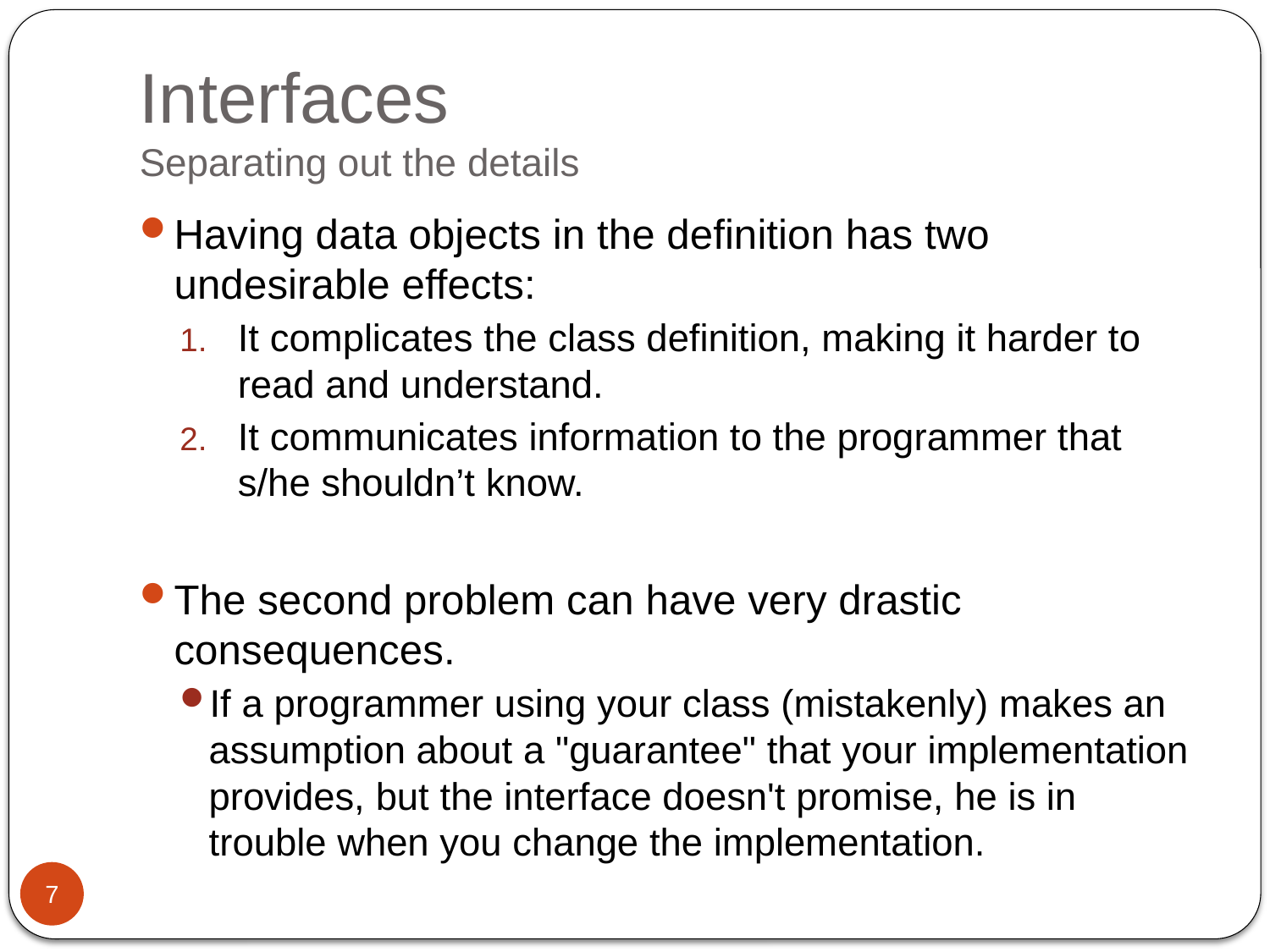

# Interfaces Separating out the details
Having data objects in the definition has two undesirable effects:
It complicates the class definition, making it harder to read and understand.
It communicates information to the programmer that s/he shouldn’t know.

The second problem can have very drastic consequences.
If a programmer using your class (mistakenly) makes an assumption about a "guarantee" that your implementation provides, but the interface doesn't promise, he is in trouble when you change the implementation.
7